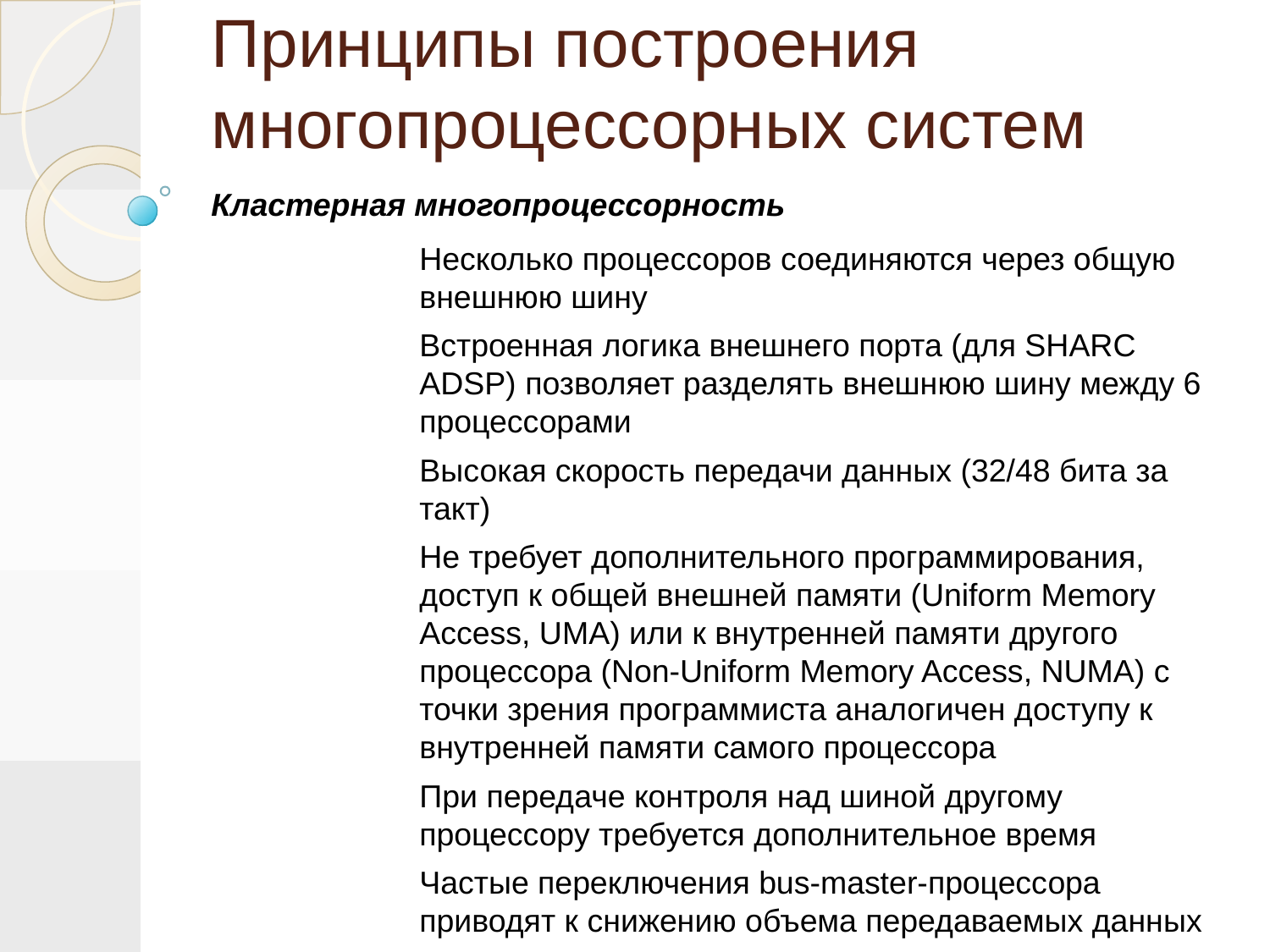

# Принципы построения многопроцессорных систем
Кластерная многопроцессорность
Несколько процессоров соединяются через общую внешнюю шину
Встроенная логика внешнего порта (для SHARC ADSP) позволяет разделять внешнюю шину между 6 процессорами
Высокая скорость передачи данных (32/48 бита за такт)
Не требует дополнительного программирования, доступ к общей внешней памяти (Uniform Memory Access, UMA) или к внутренней памяти другого процессора (Non-Uniform Memory Access, NUMA) с точки зрения программиста аналогичен доступу к внутренней памяти самого процессора
При передаче контроля над шиной другому процессору требуется дополнительное время
Частые переключения bus-master-процессора приводят к снижению объема передаваемых данных в единицу времени